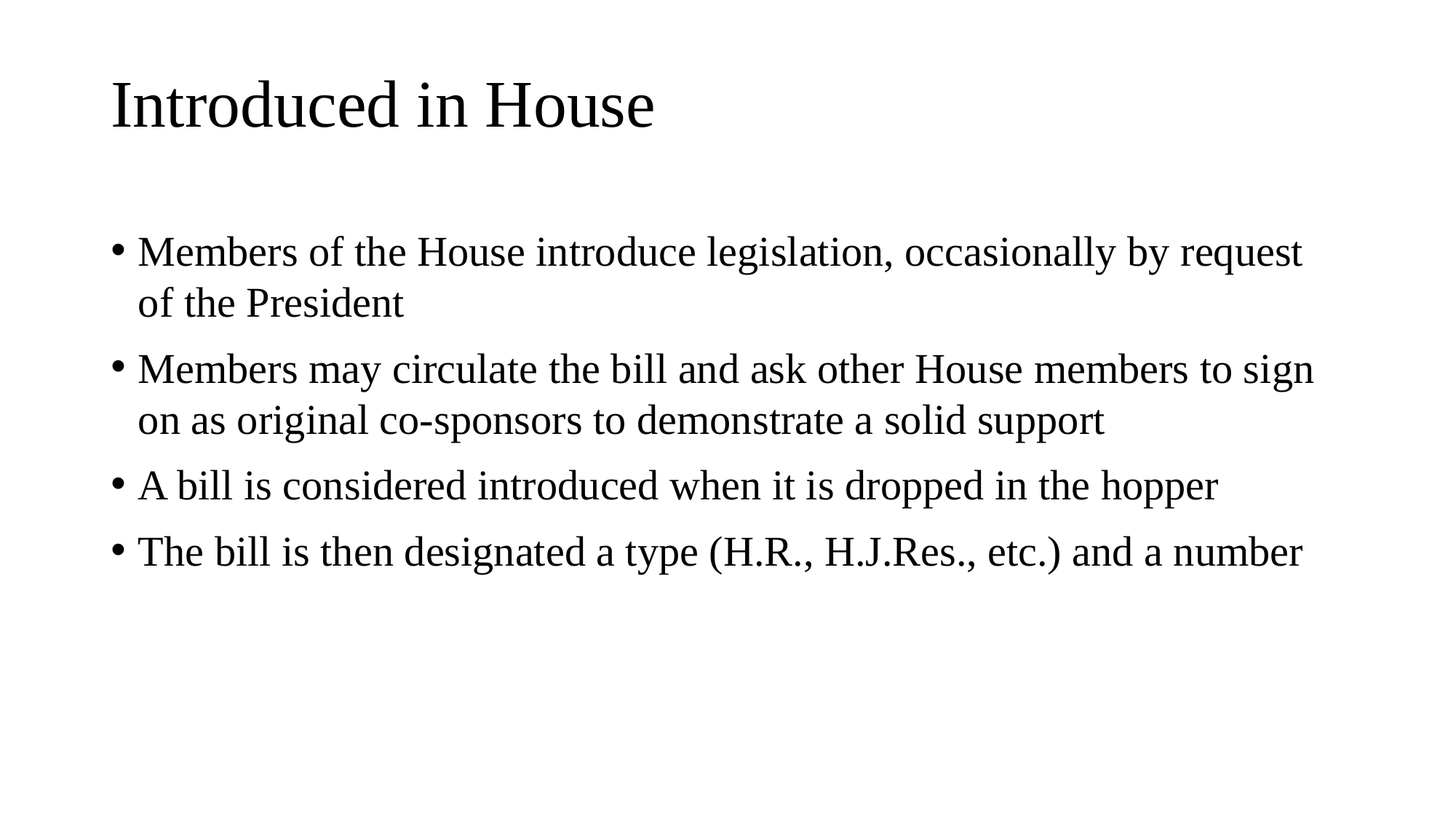

# Introduced in House
Members of the House introduce legislation, occasionally by request of the President
Members may circulate the bill and ask other House members to sign on as original co-sponsors to demonstrate a solid support
A bill is considered introduced when it is dropped in the hopper
The bill is then designated a type (H.R., H.J.Res., etc.) and a number